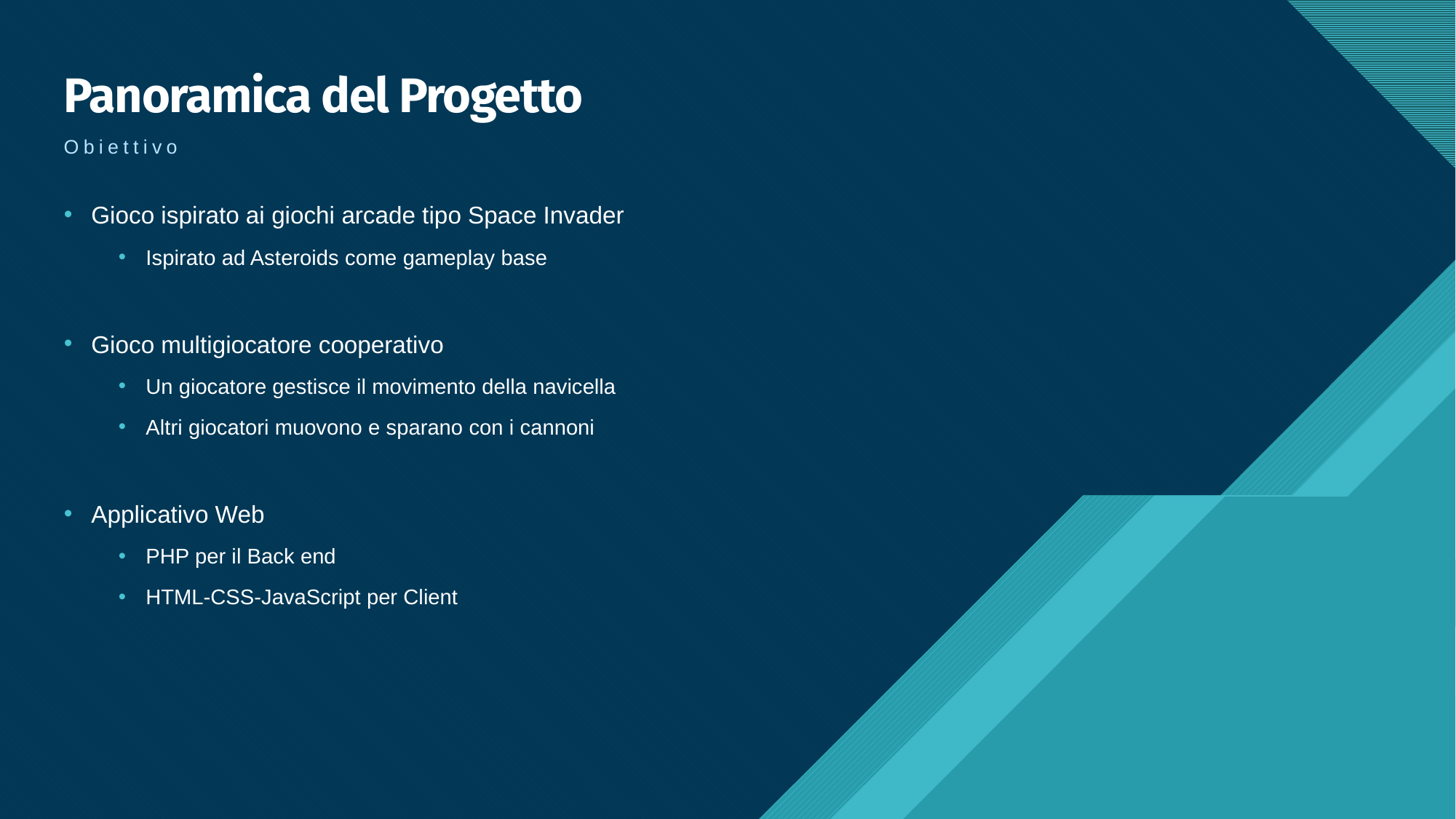

# Panoramica del Progetto

Obiettivo
Gioco ispirato ai giochi arcade tipo Space Invader
Ispirato ad Asteroids come gameplay base

Gioco multigiocatore cooperativo
Un giocatore gestisce il movimento della navicella
Altri giocatori muovono e sparano con i cannoni

Applicativo Web
PHP per il Back end
HTML-CSS-JavaScript per Client